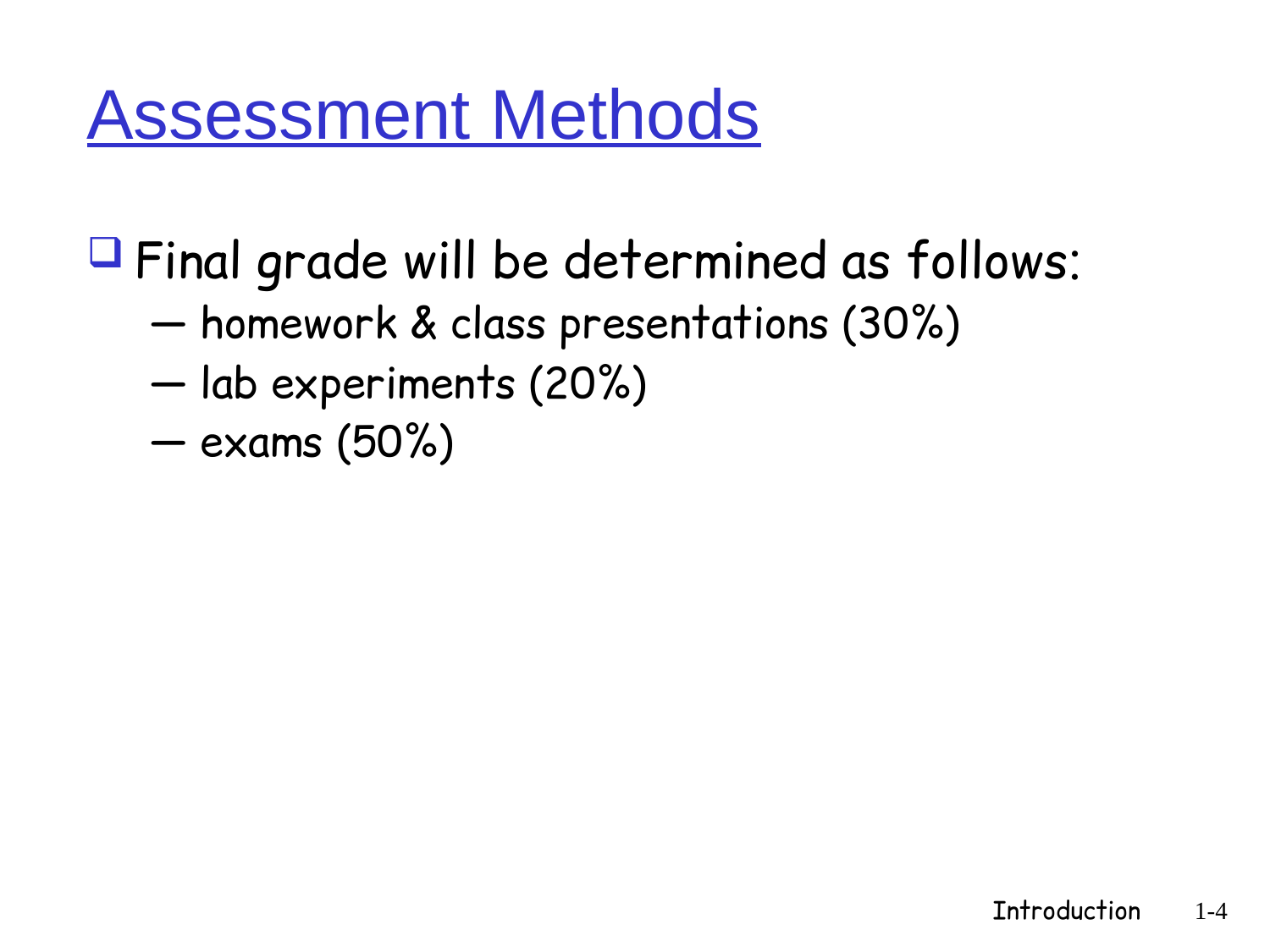

# Assessment Methods
Final grade will be determined as follows:
— homework & class presentations (30%)
— lab experiments (20%)
— exams (50%)

 Introduction
1-4